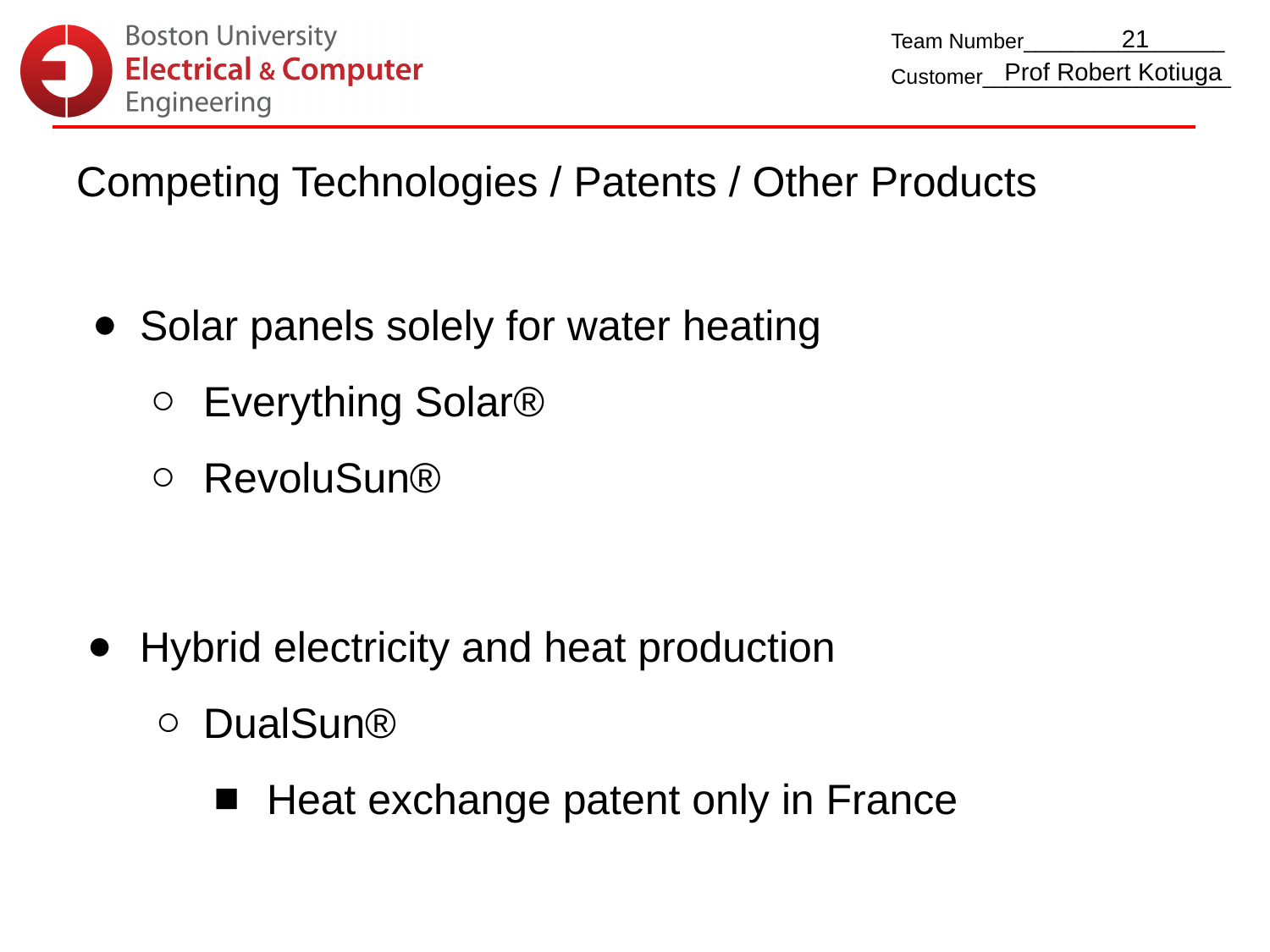

21
Prof Robert Kotiuga

Competing Technologies / Patents / Other Products

Solar panels solely for water heating
Everything Solar®
RevoluSun®

Hybrid electricity and heat production
DualSun®
Heat exchange patent only in France